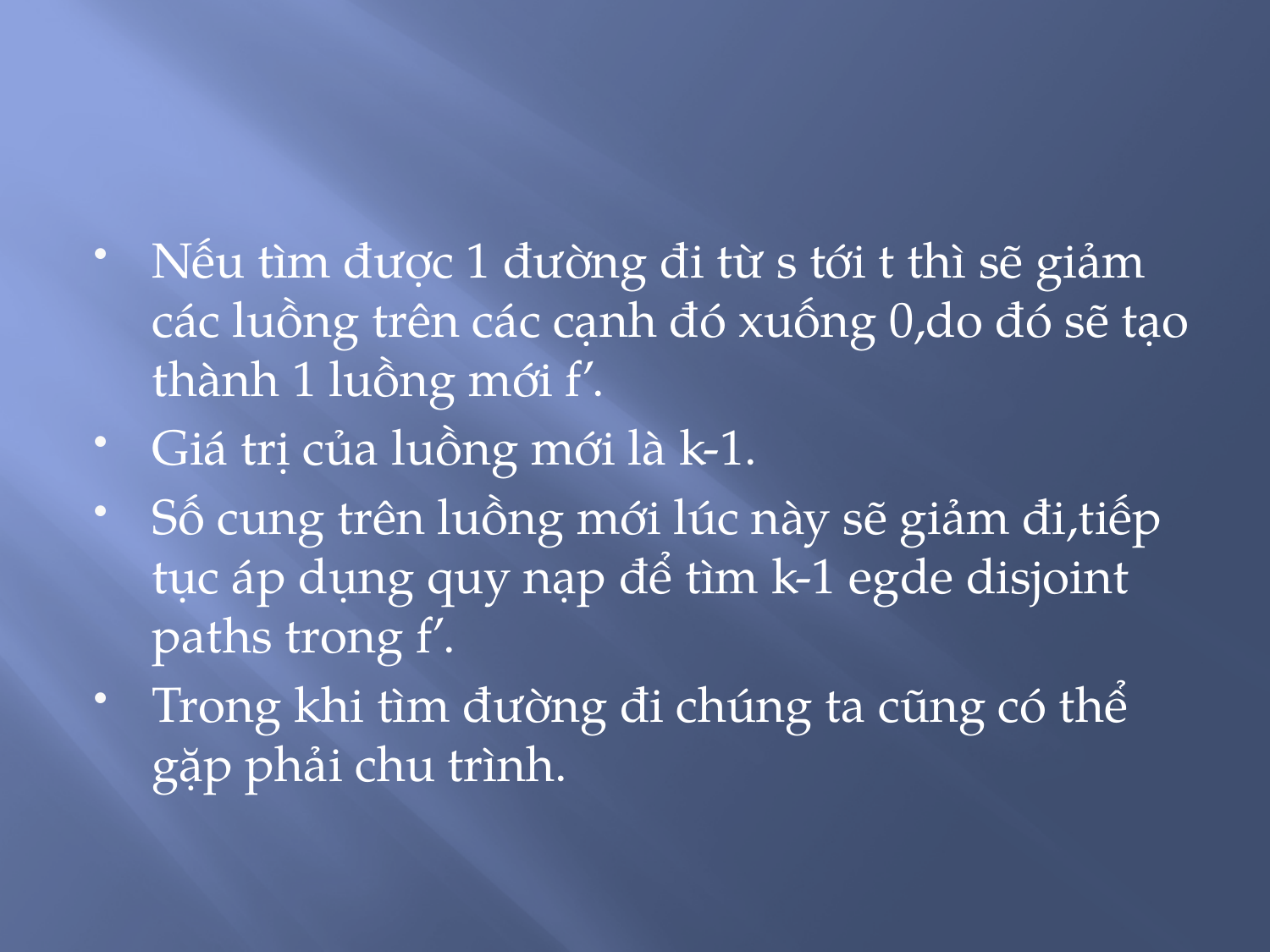

#
Nếu tìm được 1 đường đi từ s tới t thì sẽ giảm các luồng trên các cạnh đó xuống 0,do đó sẽ tạo thành 1 luồng mới f’.
Giá trị của luồng mới là k-1.
Số cung trên luồng mới lúc này sẽ giảm đi,tiếp tục áp dụng quy nạp để tìm k-1 egde disjoint paths trong f’.
Trong khi tìm đường đi chúng ta cũng có thể gặp phải chu trình.